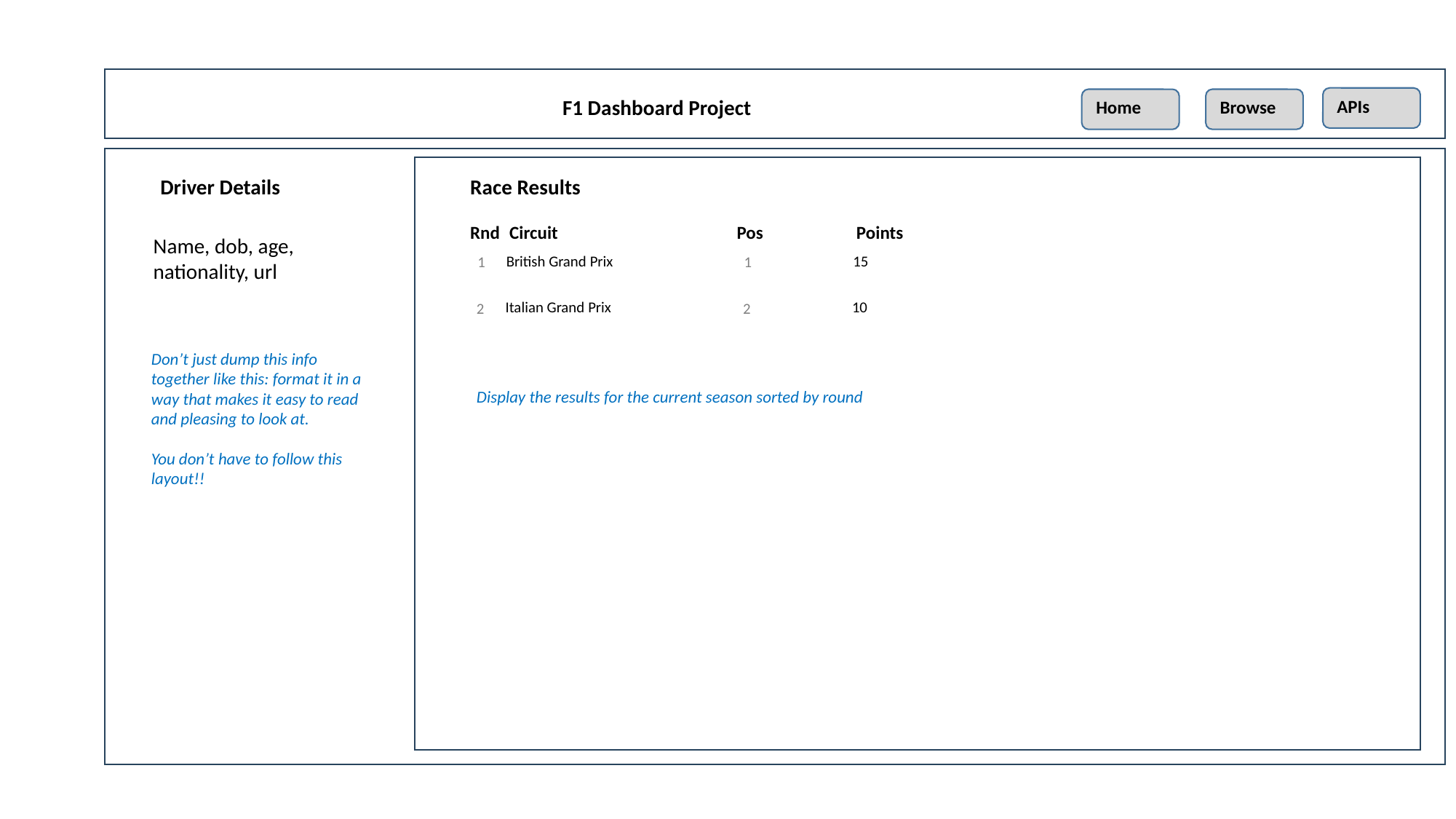

F1 Dashboard Project

APIs
Home
Browse

Driver Details
Race Results
Circuit
Points
Rnd
Pos
Name, dob, age, nationality, url
British Grand Prix
15
1
1
Italian Grand Prix
10
2
2
Don’t just dump this info together like this: format it in a way that makes it easy to read and pleasing to look at.

You don’t have to follow this layout!!
Display the results for the current season sorted by round